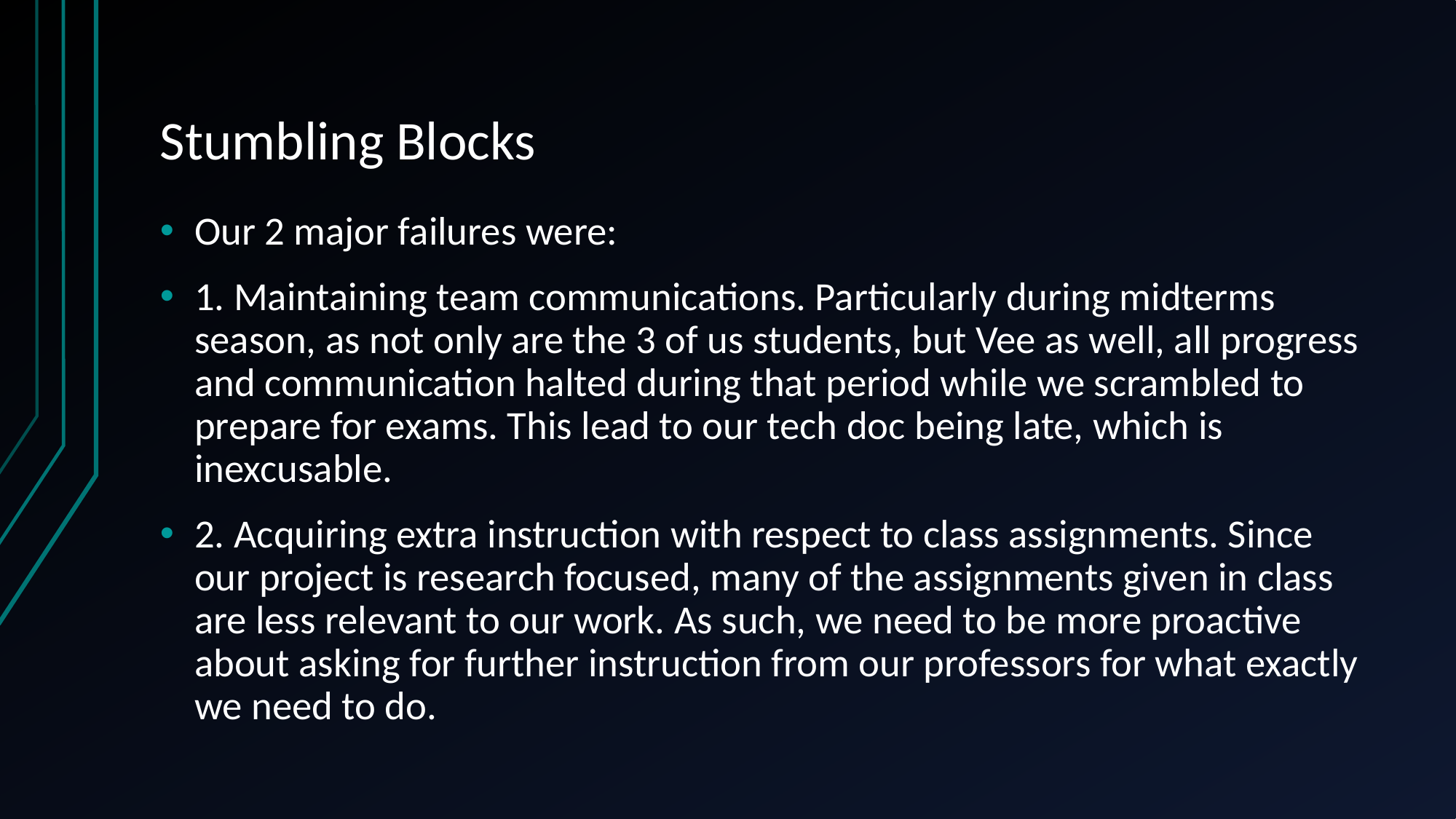

# Stumbling Blocks
Our 2 major failures were:
1. Maintaining team communications. Particularly during midterms season, as not only are the 3 of us students, but Vee as well, all progress and communication halted during that period while we scrambled to prepare for exams. This lead to our tech doc being late, which is inexcusable.
2. Acquiring extra instruction with respect to class assignments. Since our project is research focused, many of the assignments given in class are less relevant to our work. As such, we need to be more proactive about asking for further instruction from our professors for what exactly we need to do.